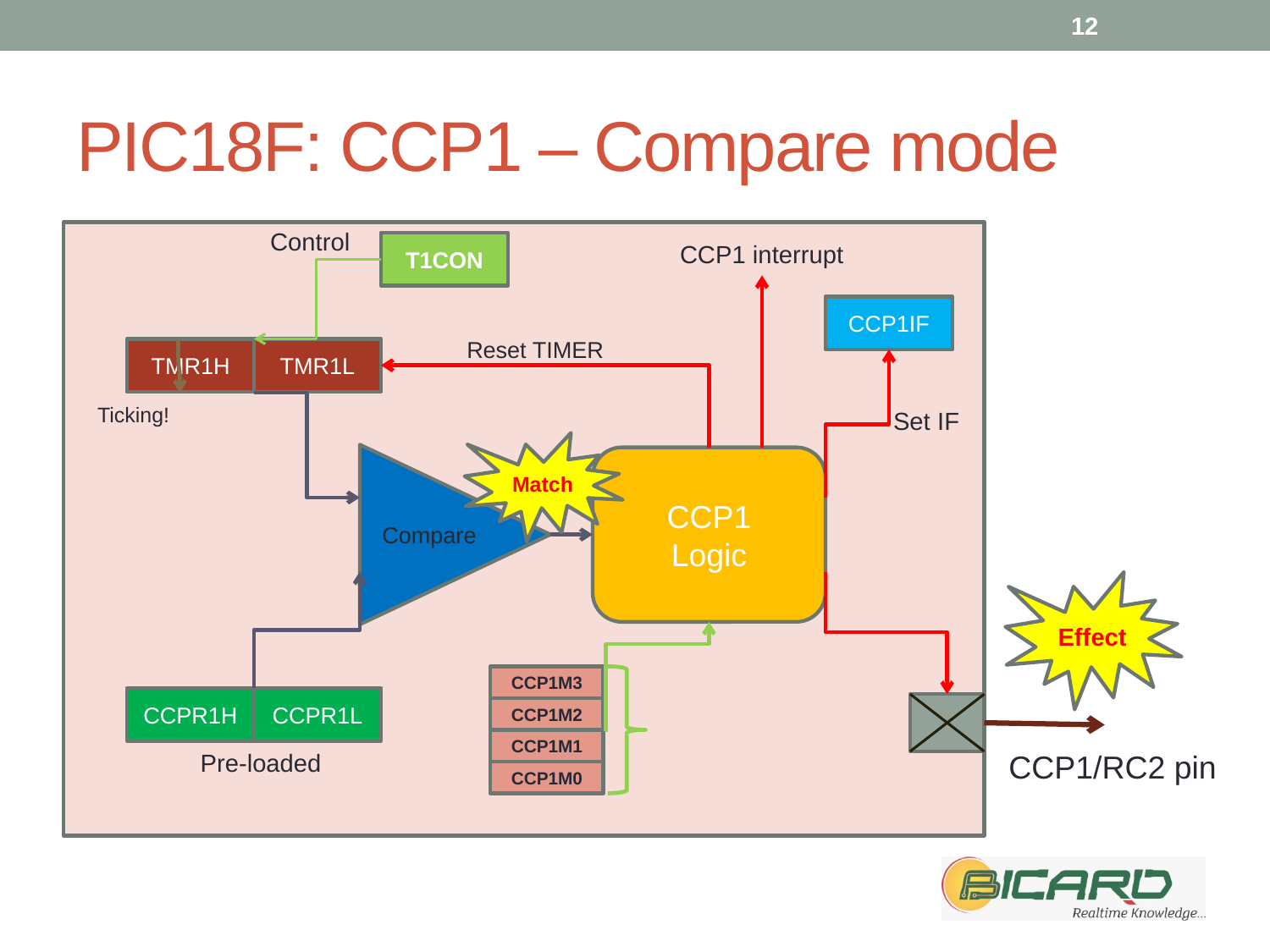

12
# PIC18F: CCP1 – Compare mode
Control

T1CON
CCP1 interrupt
CCP1IF
Reset TIMER
TMR1H
TMR1L
Ticking!
Set IF
Match

CCP1
Logic
Compare
Effect
CCP1M3

CCPR1H
CCPR1L

CCP1M2
CCP1M1
Pre-loaded
CCP1/RC2 pin
CCP1M0